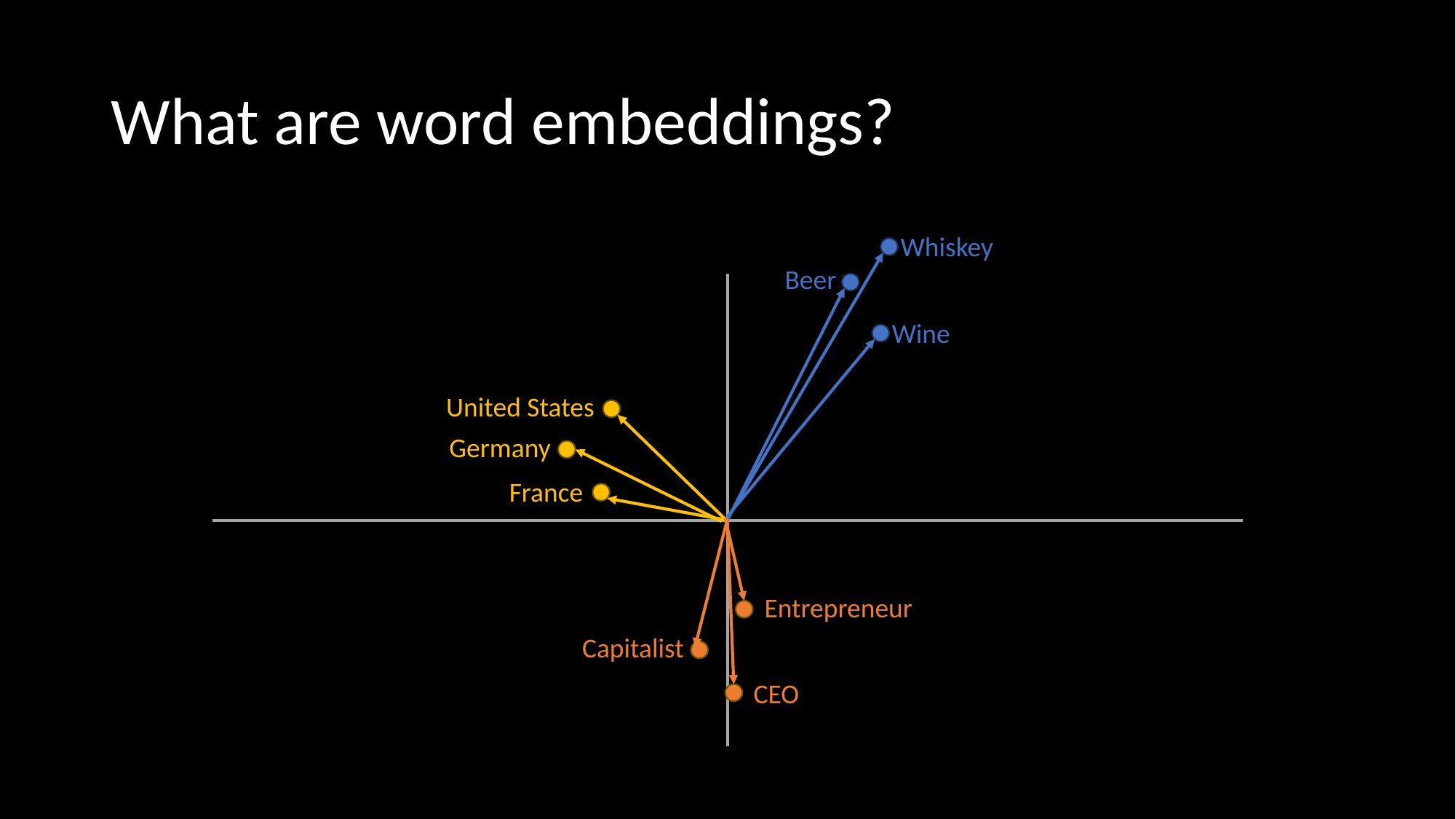

# What are word embeddings?
Whiskey

Beer

Wine

United States

Germany

France

Entrepreneur

Capitalist

CEO